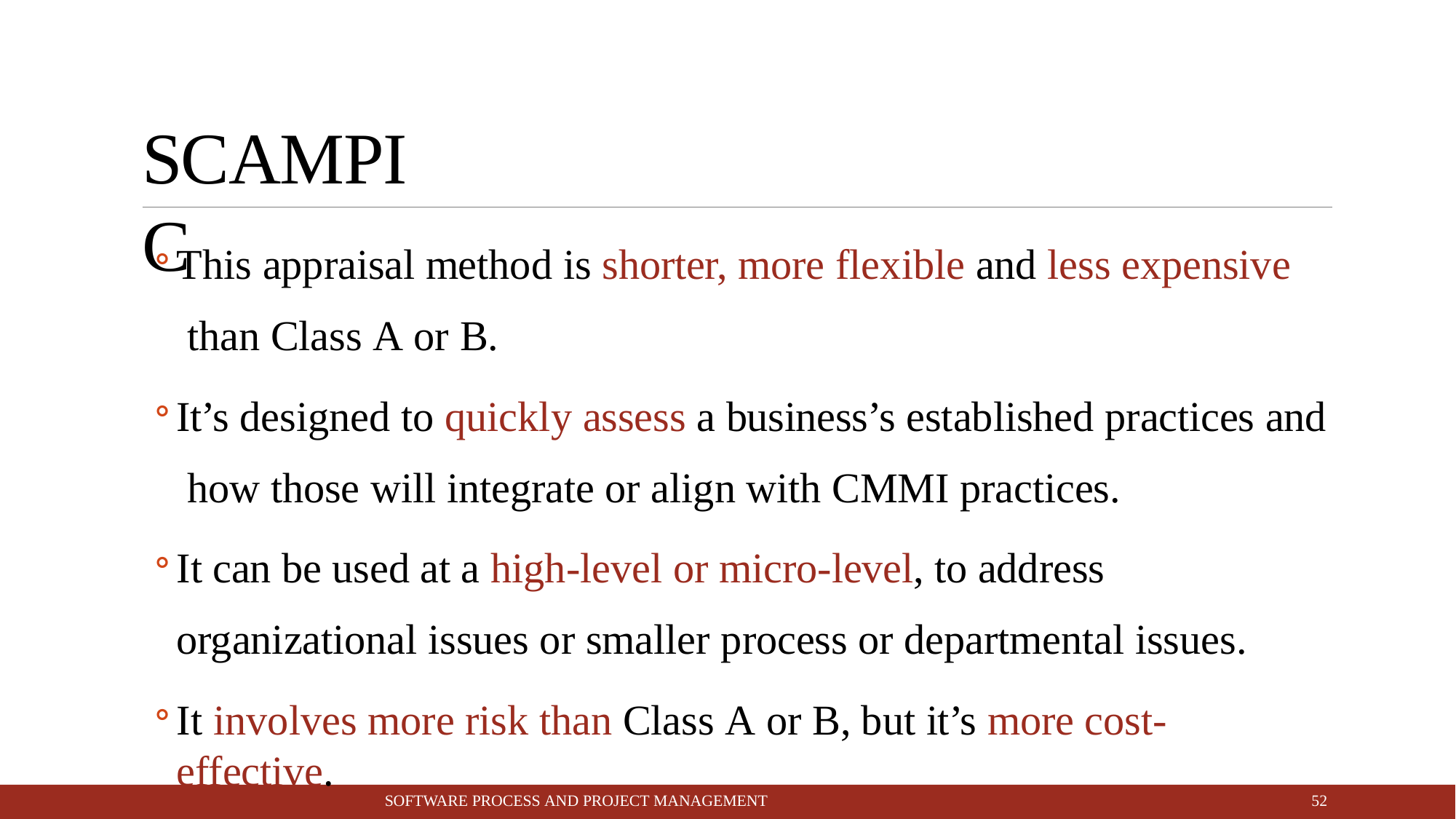

# SCAMPI C
This appraisal method is shorter, more flexible and less expensive  than Class A or B.
It’s designed to quickly assess a business’s established practices and  how those will integrate or align with CMMI practices.
It can be used at a high-level or micro-level, to address  organizational issues or smaller process or departmental issues.
It involves more risk than Class A or B, but it’s more cost-effective.
52
SOFTWARE PROCESS AND PROJECT MANAGEMENT